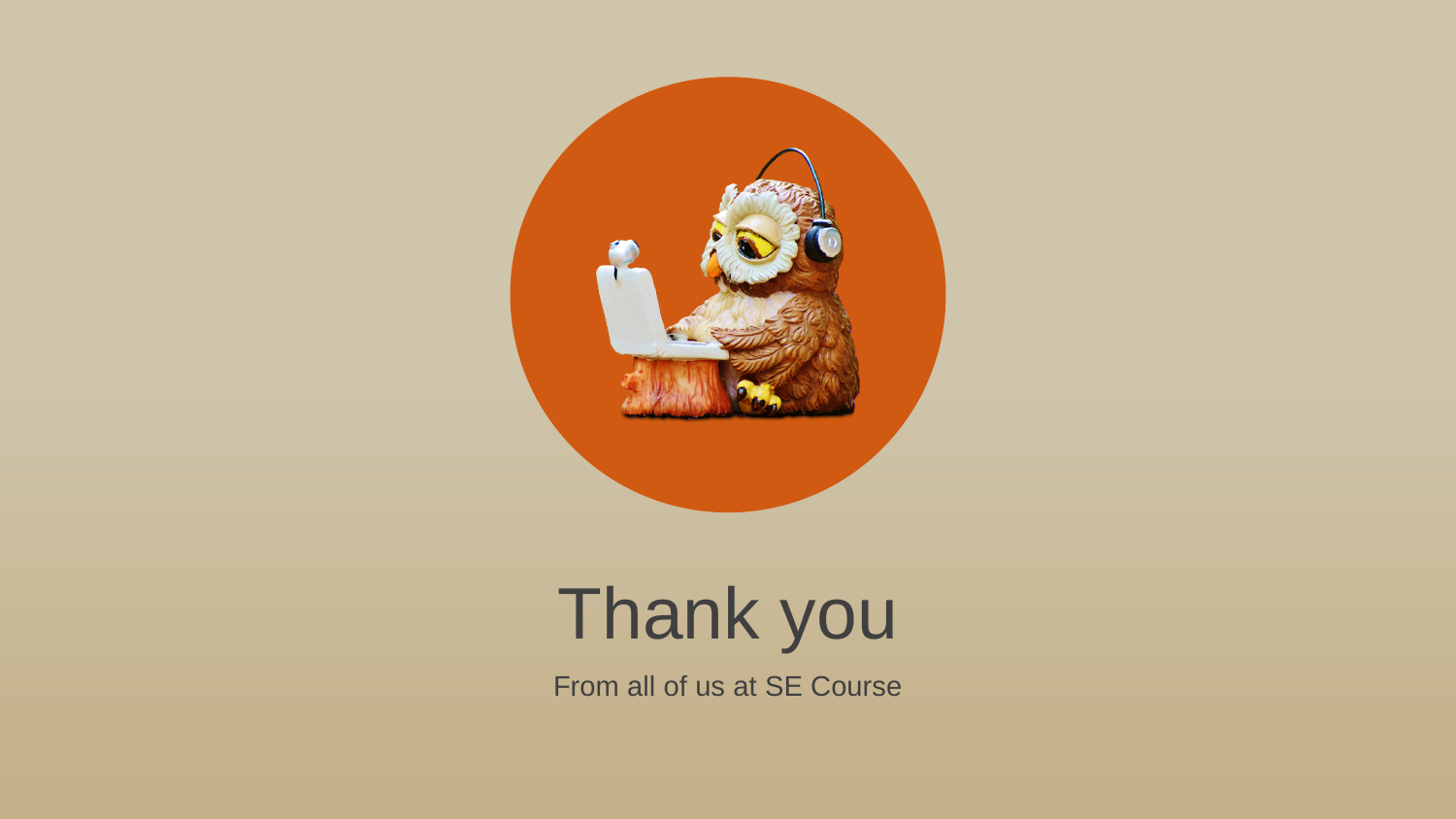

Thank you
From all of us at SE Course